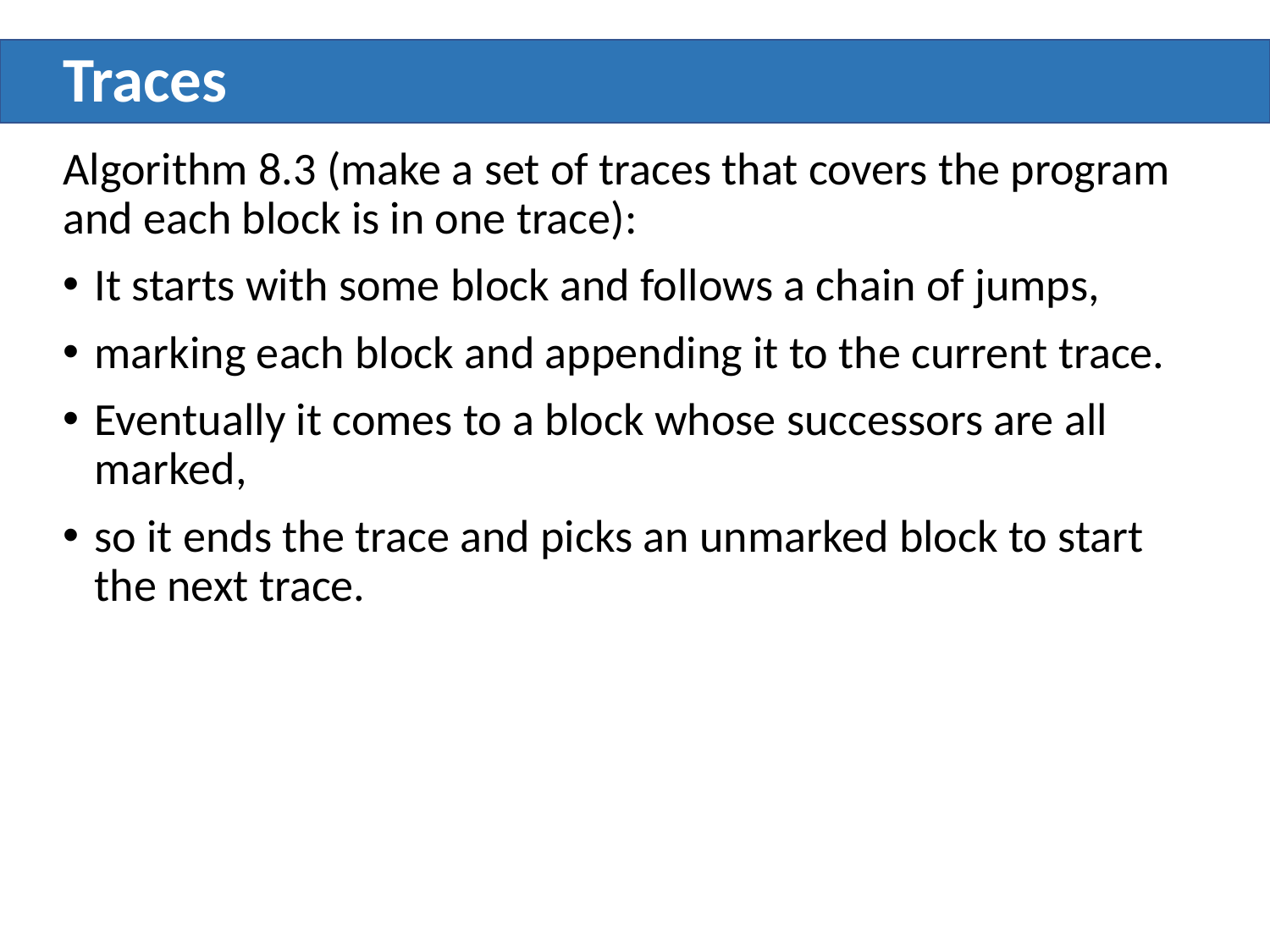

# Traces
Algorithm 8.3 (make a set of traces that covers the program and each block is in one trace):
It starts with some block and follows a chain of jumps,
marking each block and appending it to the current trace.
Eventually it comes to a block whose successors are all marked,
so it ends the trace and picks an unmarked block to start the next trace.